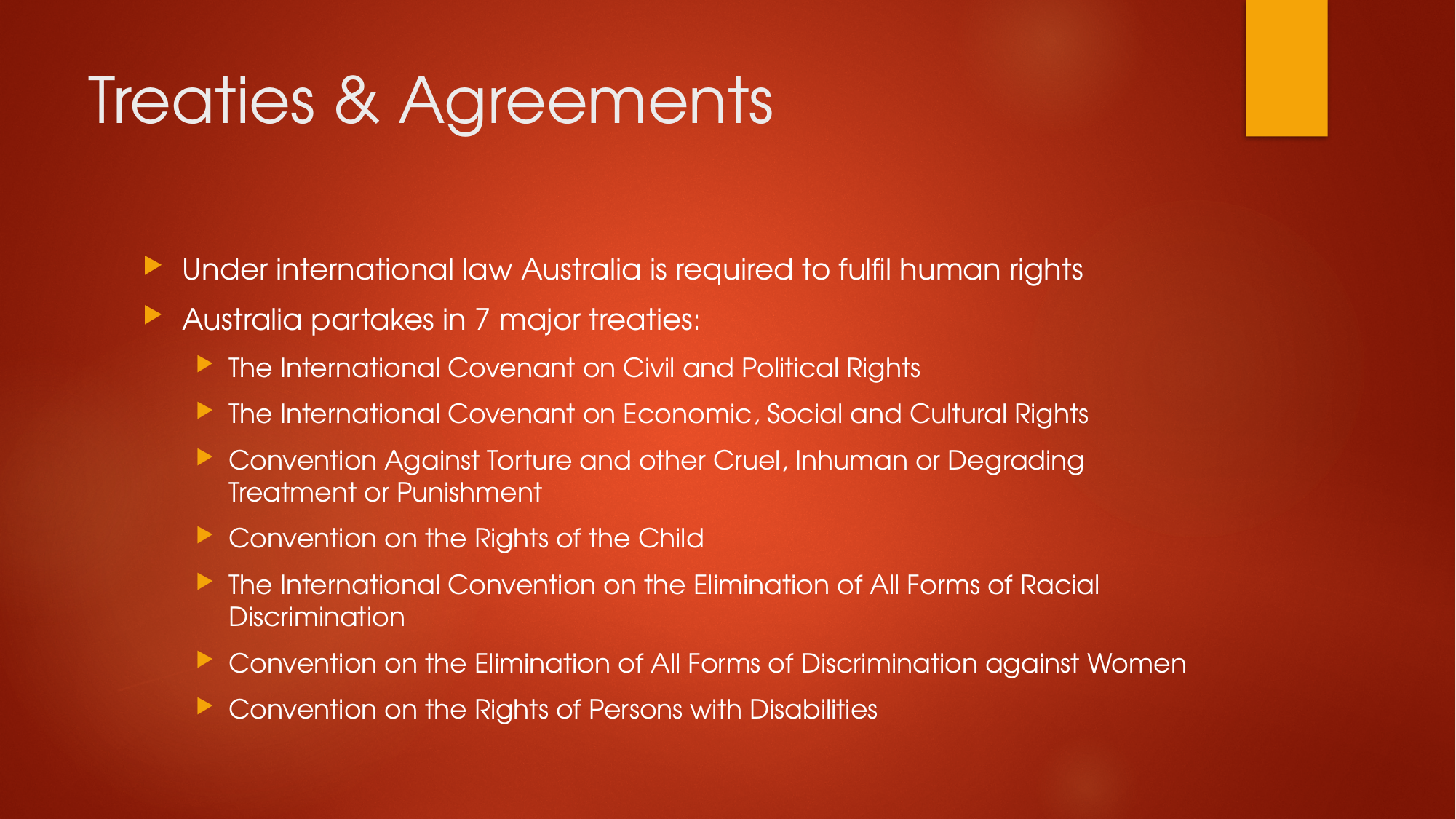

# Treaties & Agreements
Under international law Australia is required to fulfil human rights
Australia partakes in 7 major treaties:
The International Covenant on Civil and Political Rights
The International Covenant on Economic, Social and Cultural Rights
Convention Against Torture and other Cruel, Inhuman or Degrading Treatment or Punishment
Convention on the Rights of the Child
The International Convention on the Elimination of All Forms of Racial Discrimination
Convention on the Elimination of All Forms of Discrimination against Women
Convention on the Rights of Persons with Disabilities